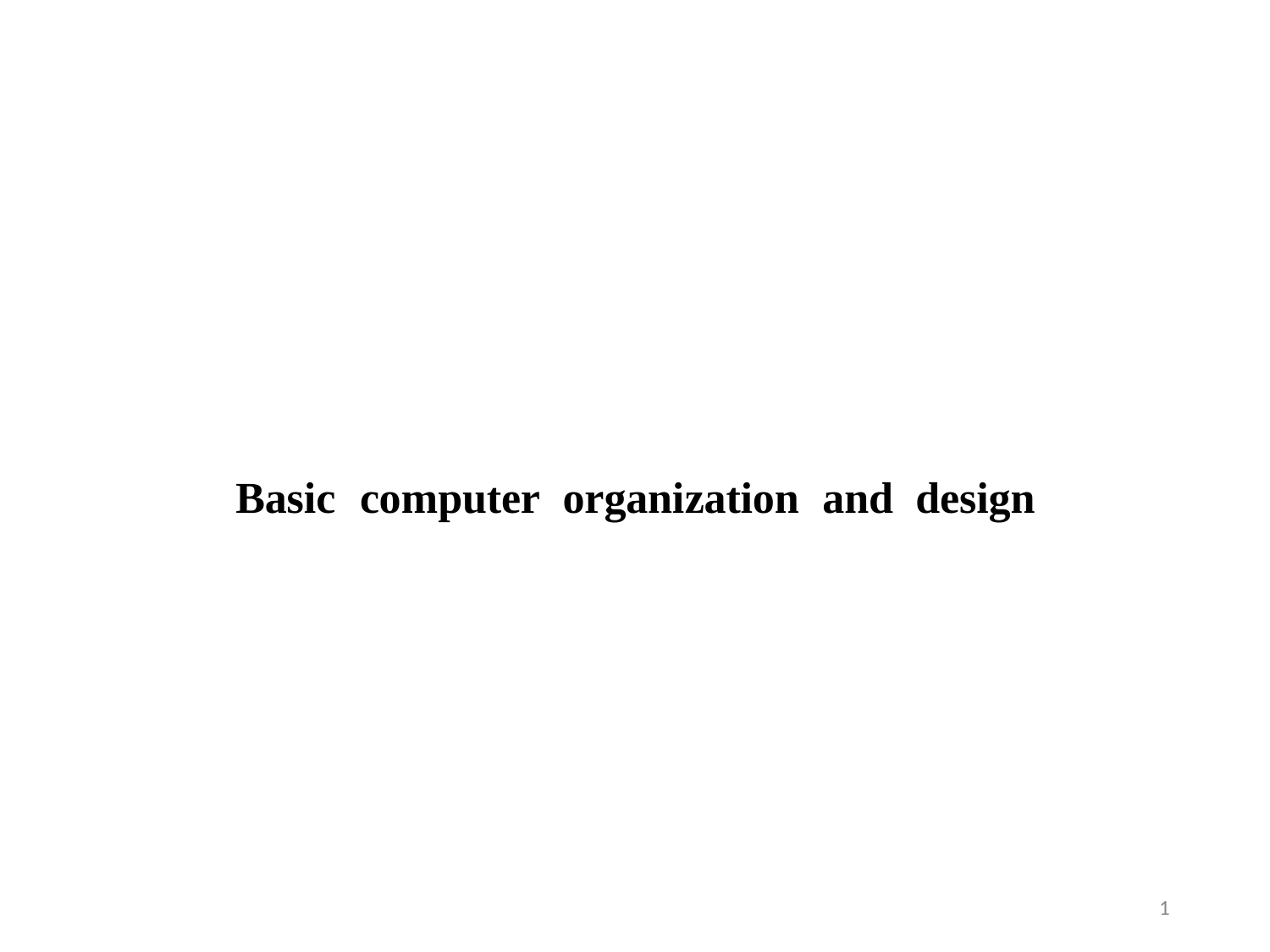

# Basic	computer	organization	and	design
1